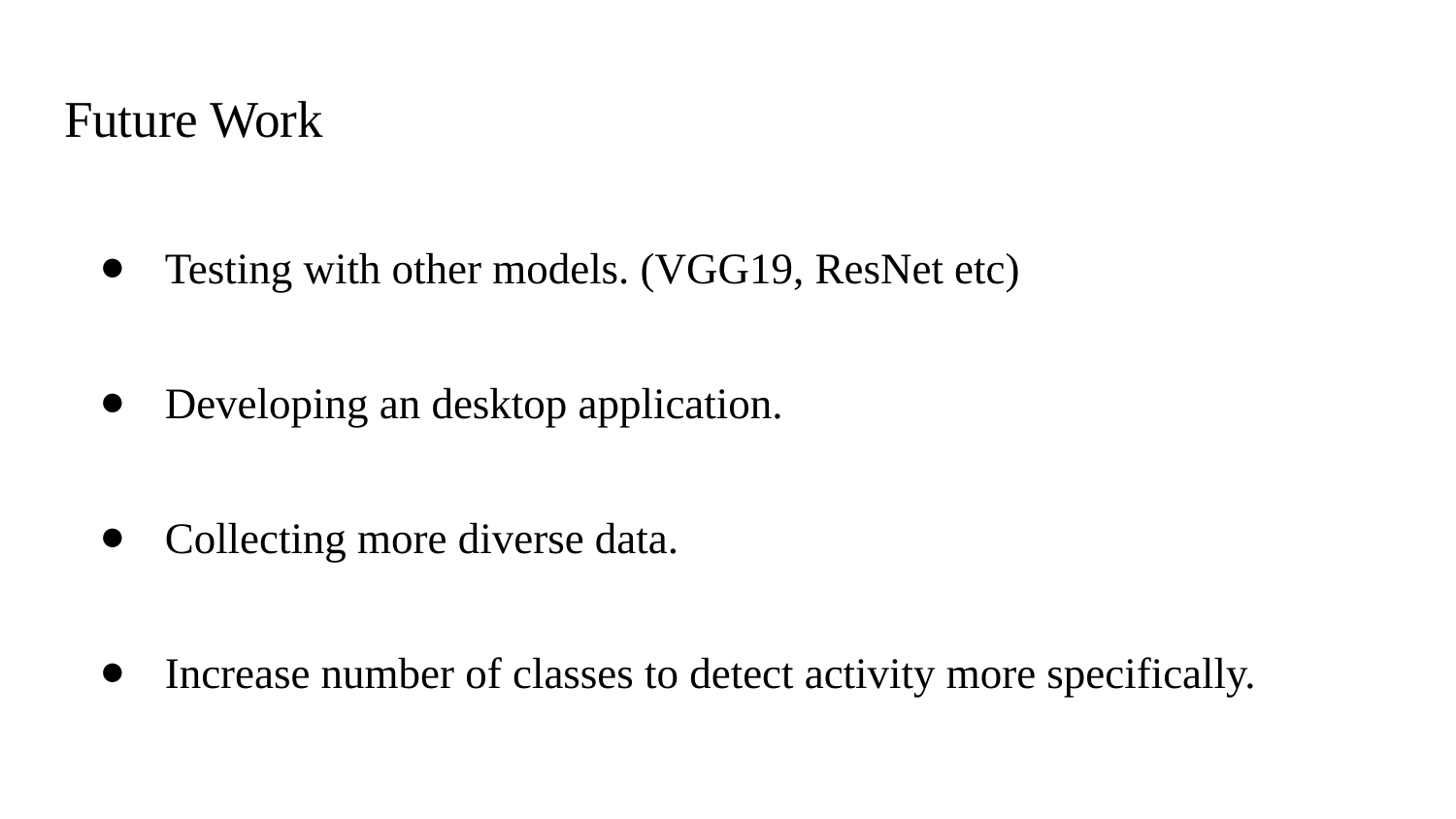

# Future Work
Testing with other models. (VGG19, ResNet etc)

Developing an desktop application.

Collecting more diverse data.

Increase number of classes to detect activity more specifically.